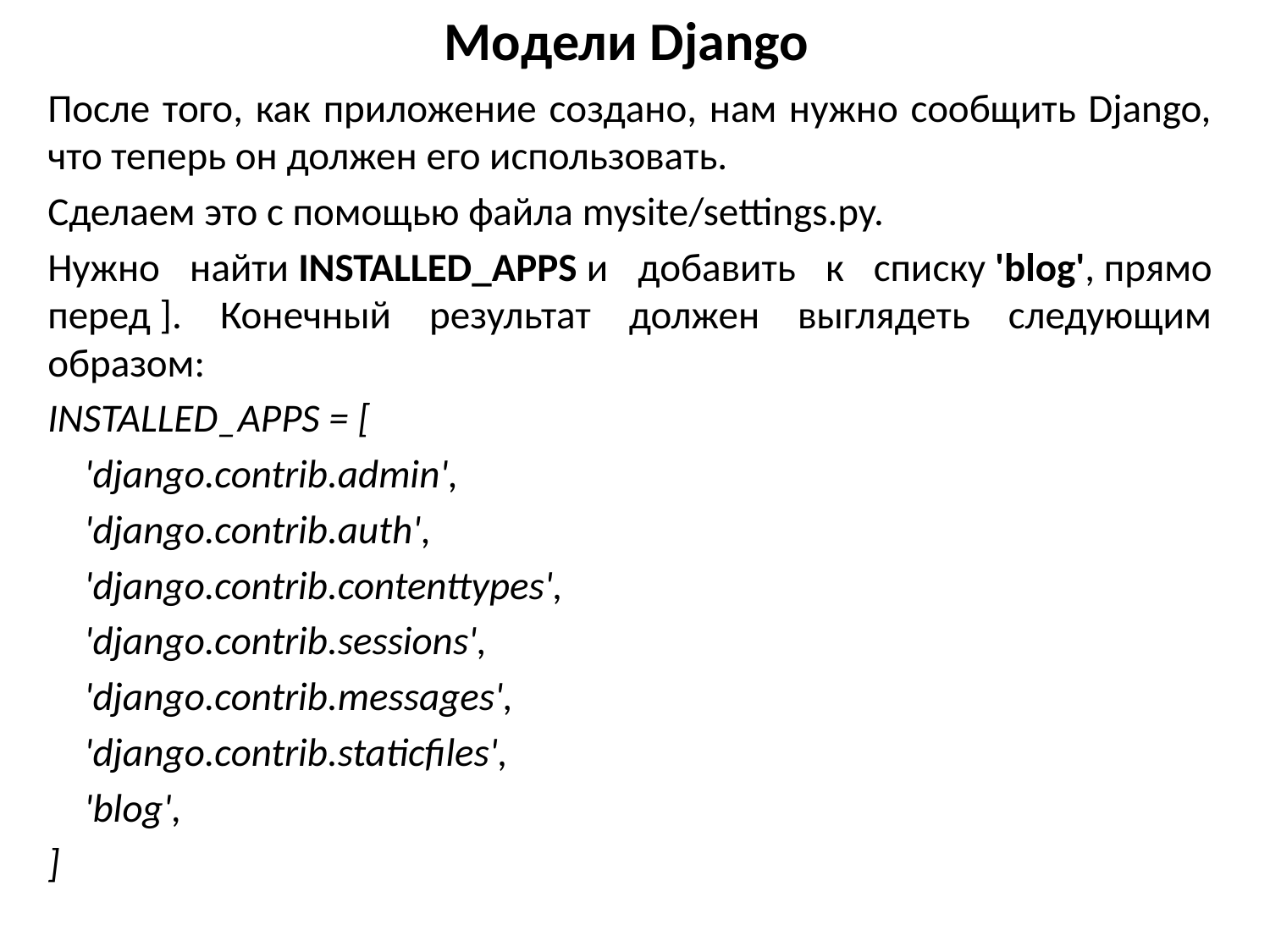

# Модели Django
После того, как приложение создано, нам нужно сообщить Django, что теперь он должен его использовать.
Сделаем это с помощью файла mysite/settings.py.
Нужно найти INSTALLED_APPS и добавить к списку 'blog', прямо перед ]. Конечный результат должен выглядеть следующим образом:
INSTALLED_APPS = [
    'django.contrib.admin',
    'django.contrib.auth',
    'django.contrib.contenttypes',
    'django.contrib.sessions',
    'django.contrib.messages',
    'django.contrib.staticfiles',
    'blog',
]